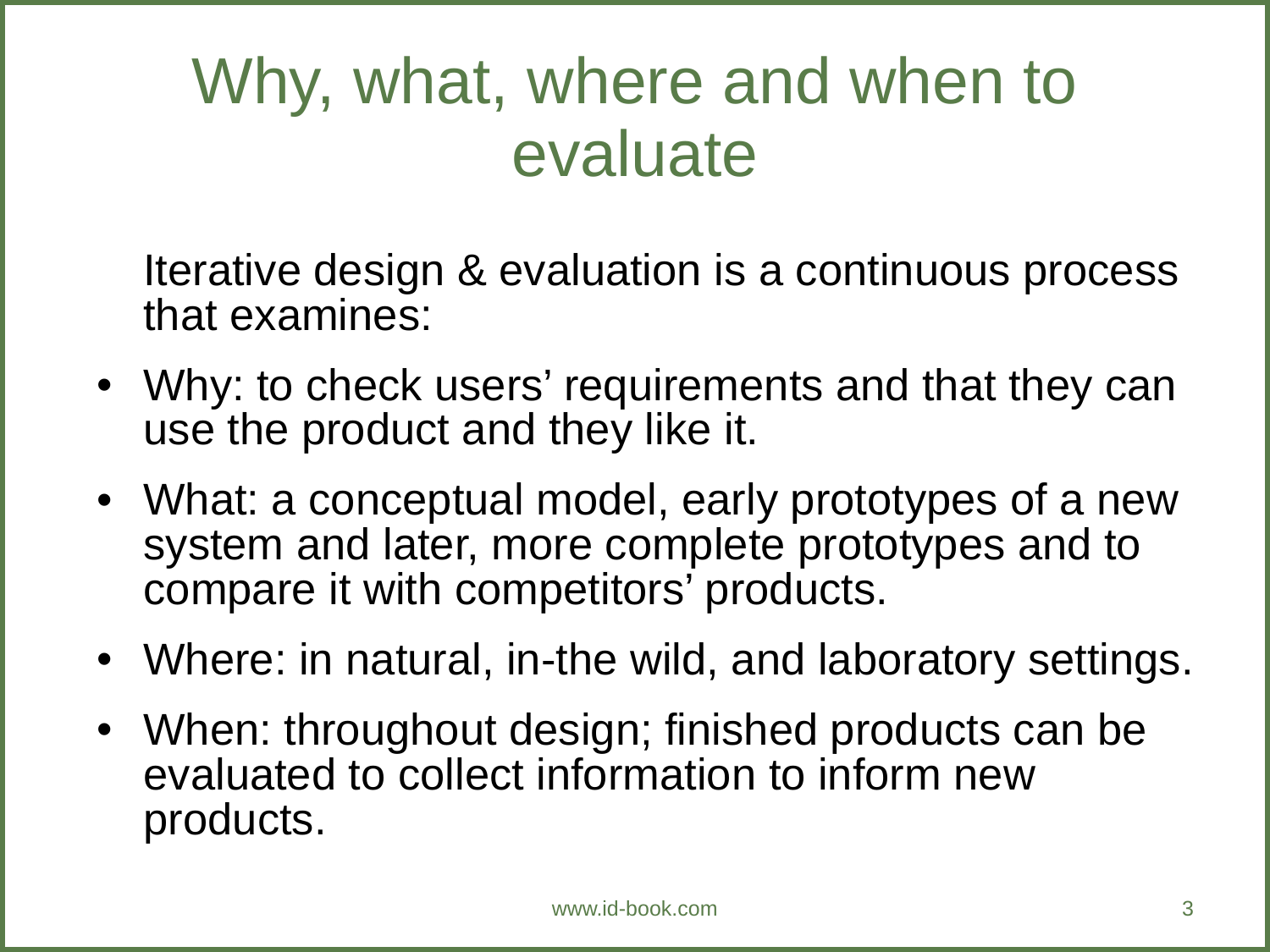

Why, what, where and when to evaluate
	Iterative design & evaluation is a continuous process that examines:

Why: to check users’ requirements and that they can use the product and they like it.

What: a conceptual model, early prototypes of a new system and later, more complete prototypes and to compare it with competitors’ products.

Where: in natural, in-the wild, and laboratory settings.

When: throughout design; finished products can be evaluated to collect information to inform new products.
www.id-book.com
3